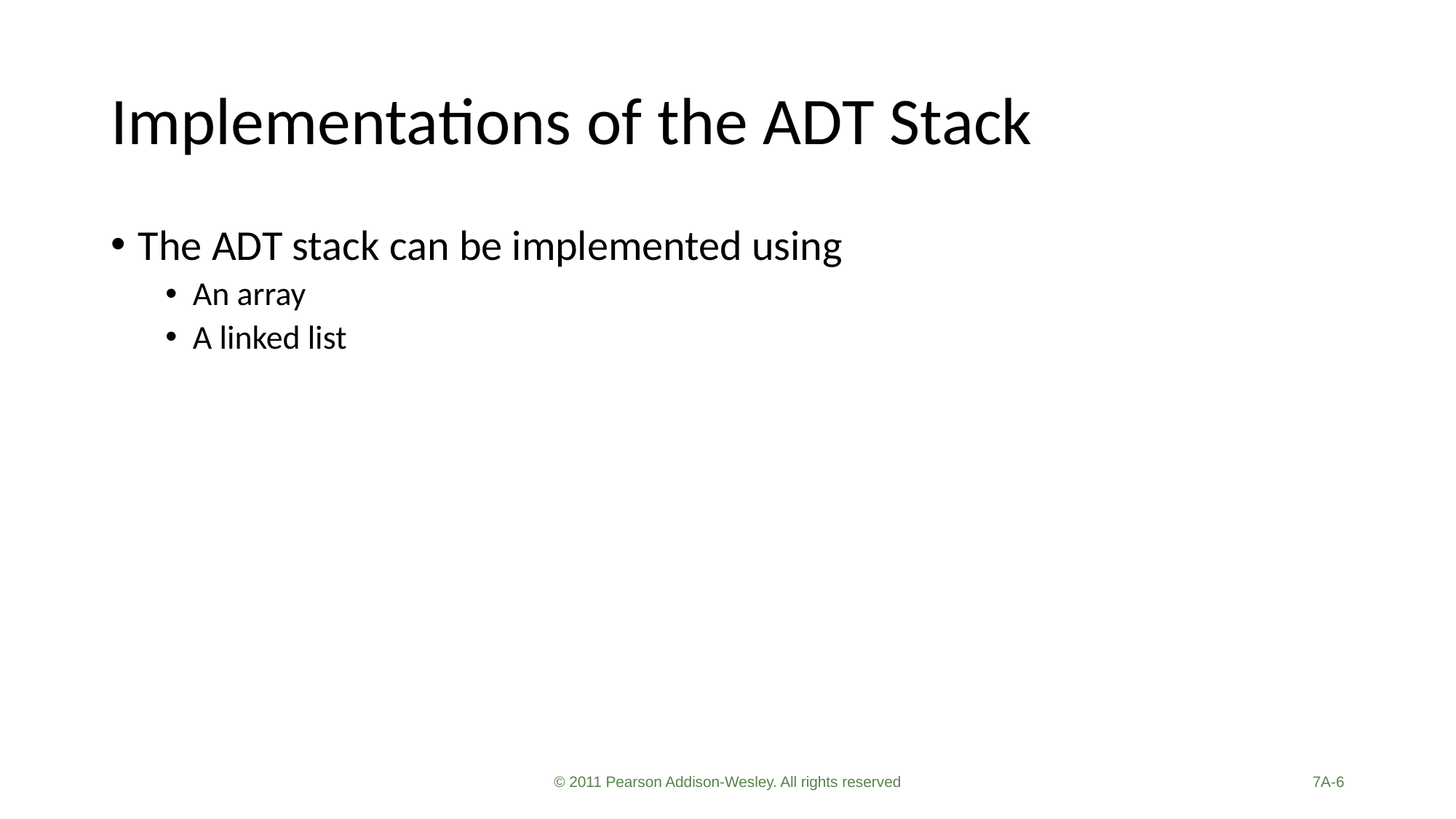

# Implementations of the ADT Stack
The ADT stack can be implemented using
An array
A linked list

© 2011 Pearson Addison-Wesley. All rights reserved
7A-6